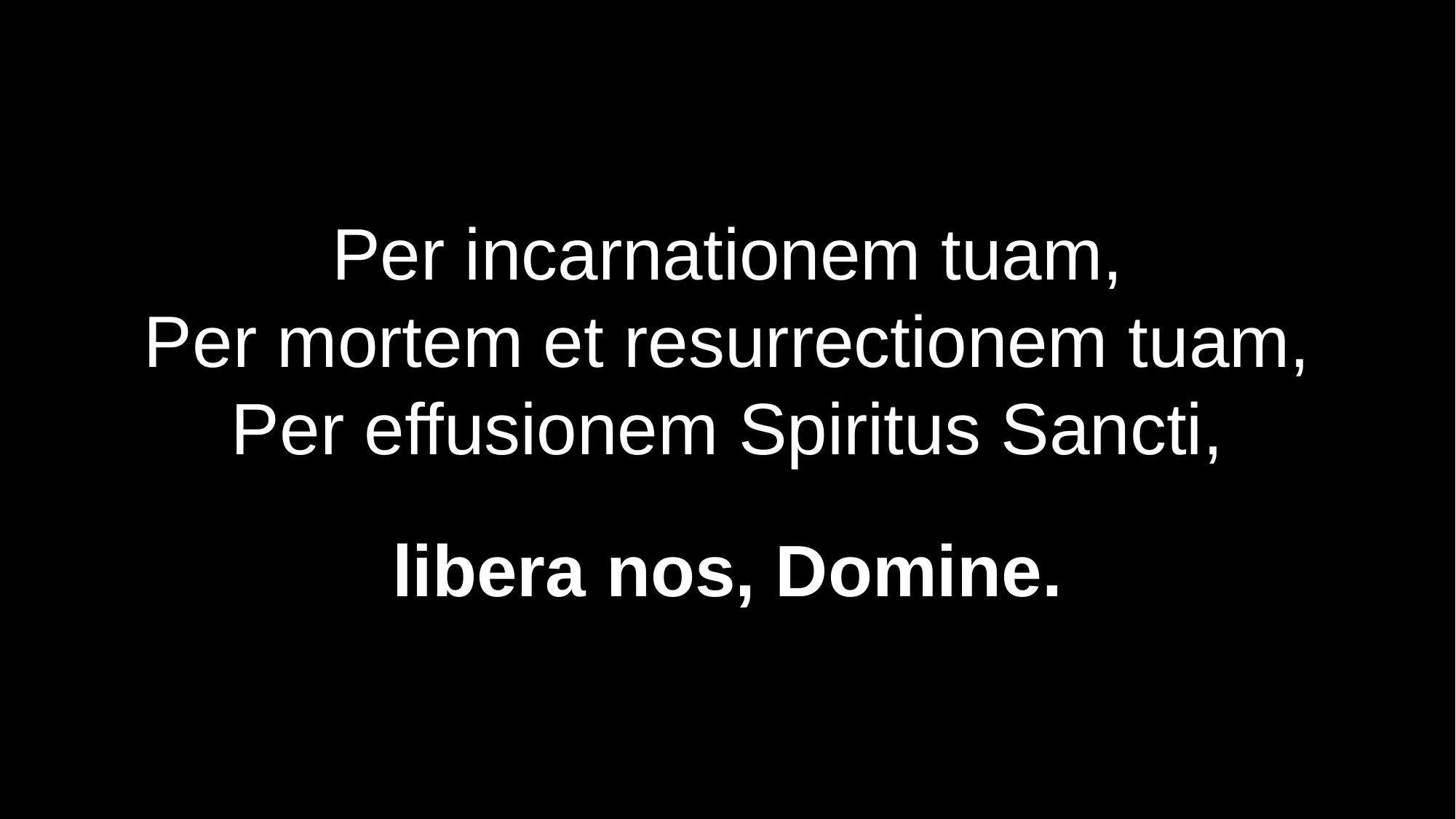

Per incarnationem tuam,
Per mortem et resurrectionem tuam,
Per effusionem Spiritus Sancti,
libera nos, Domine.